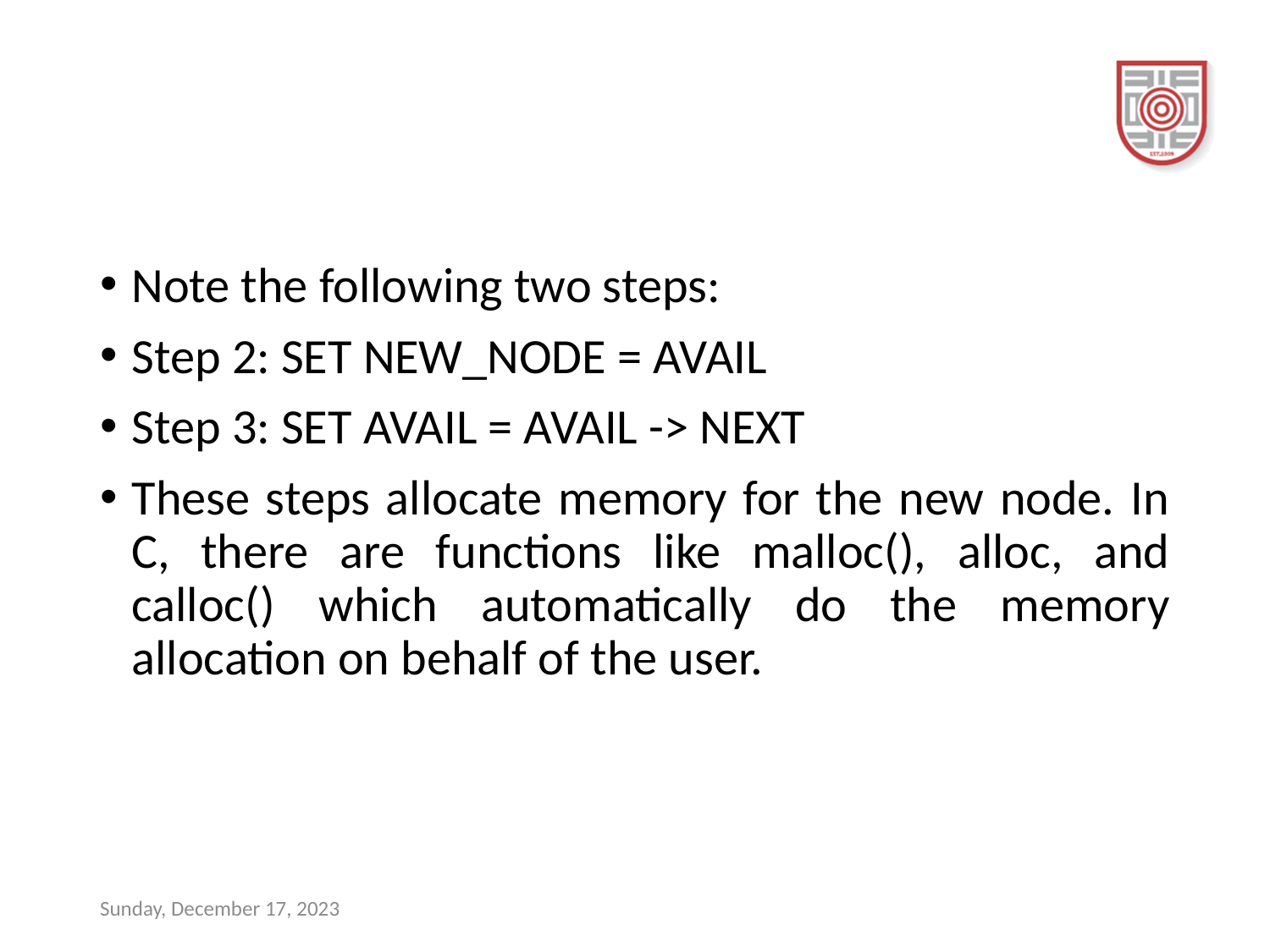

#
Note the following two steps:
Step 2: SET NEW_NODE = AVAIL
Step 3: SET AVAIL = AVAIL -> NEXT
These steps allocate memory for the new node. In C, there are functions like malloc(), alloc, and calloc() which automatically do the memory allocation on behalf of the user.

Sunday, December 17, 2023